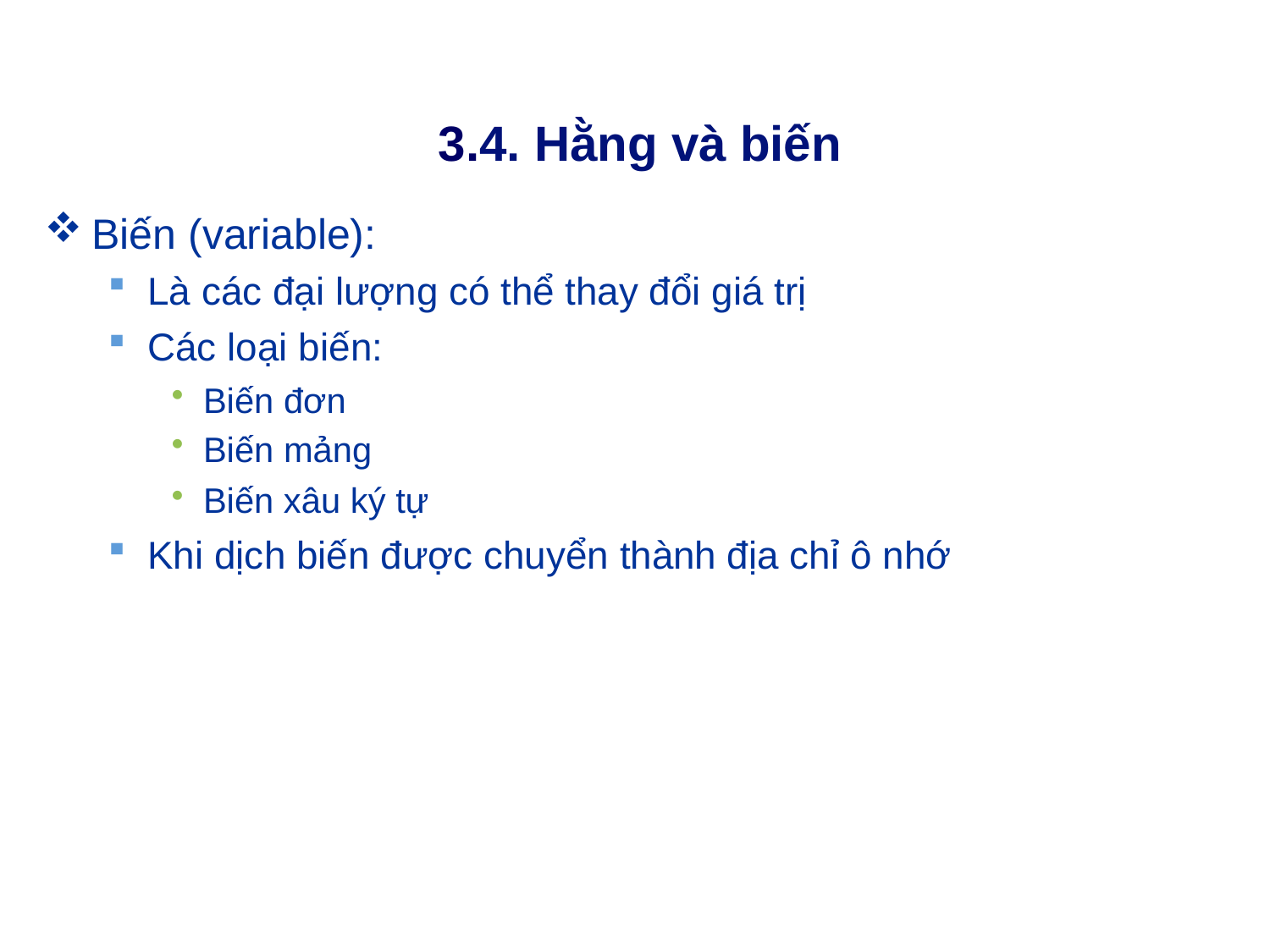

# 3.4. Hằng và biến
Biến (variable):
Là các đại lượng có thể thay đổi giá trị
Các loại biến:
Biến đơn
Biến mảng
Biến xâu ký tự
Khi dịch biến được chuyển thành địa chỉ ô nhớ